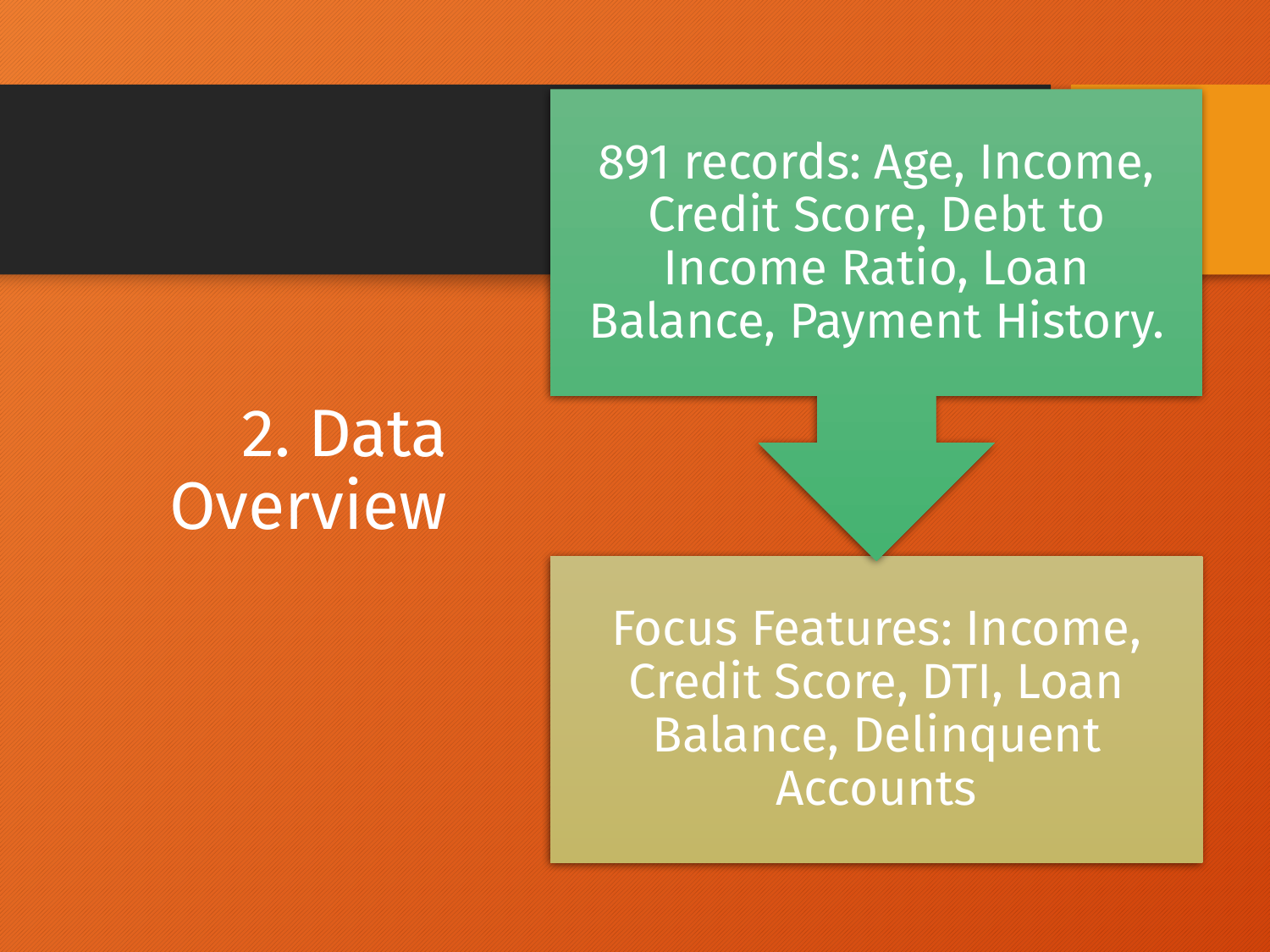

Focus Features: Income, Credit Score, DTI, Loan Balance, Delinquent Accounts
891 records: Age, Income, Credit Score, Debt to Income Ratio, Loan Balance, Payment History.
# 2. Data Overview